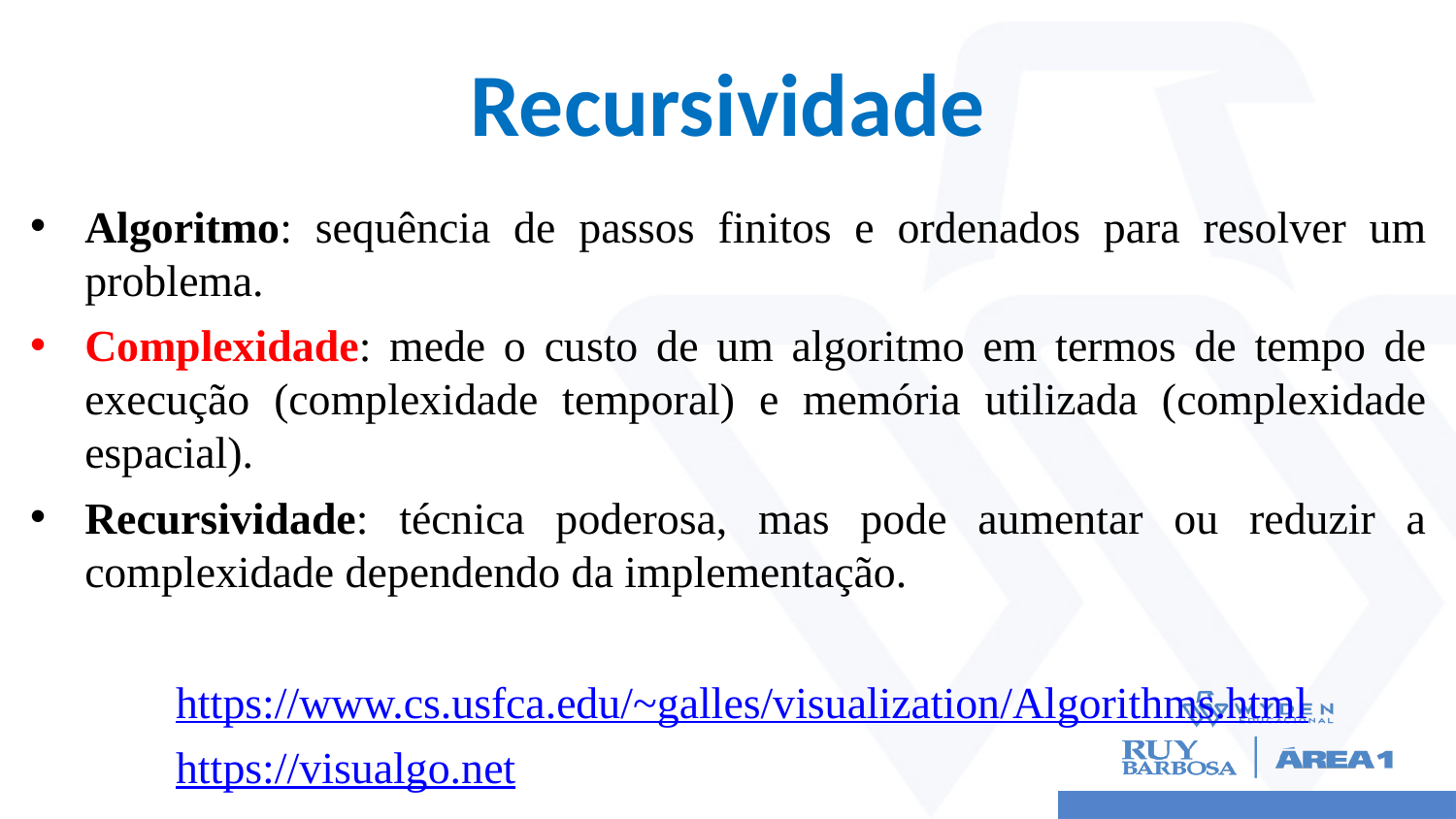

# Recursividade
Algoritmo: sequência de passos finitos e ordenados para resolver um problema.
Complexidade: mede o custo de um algoritmo em termos de tempo de execução (complexidade temporal) e memória utilizada (complexidade espacial).
Recursividade: técnica poderosa, mas pode aumentar ou reduzir a complexidade dependendo da implementação.

	https://www.cs.usfca.edu/~galles/visualization/Algorithms.html
	https://visualgo.net